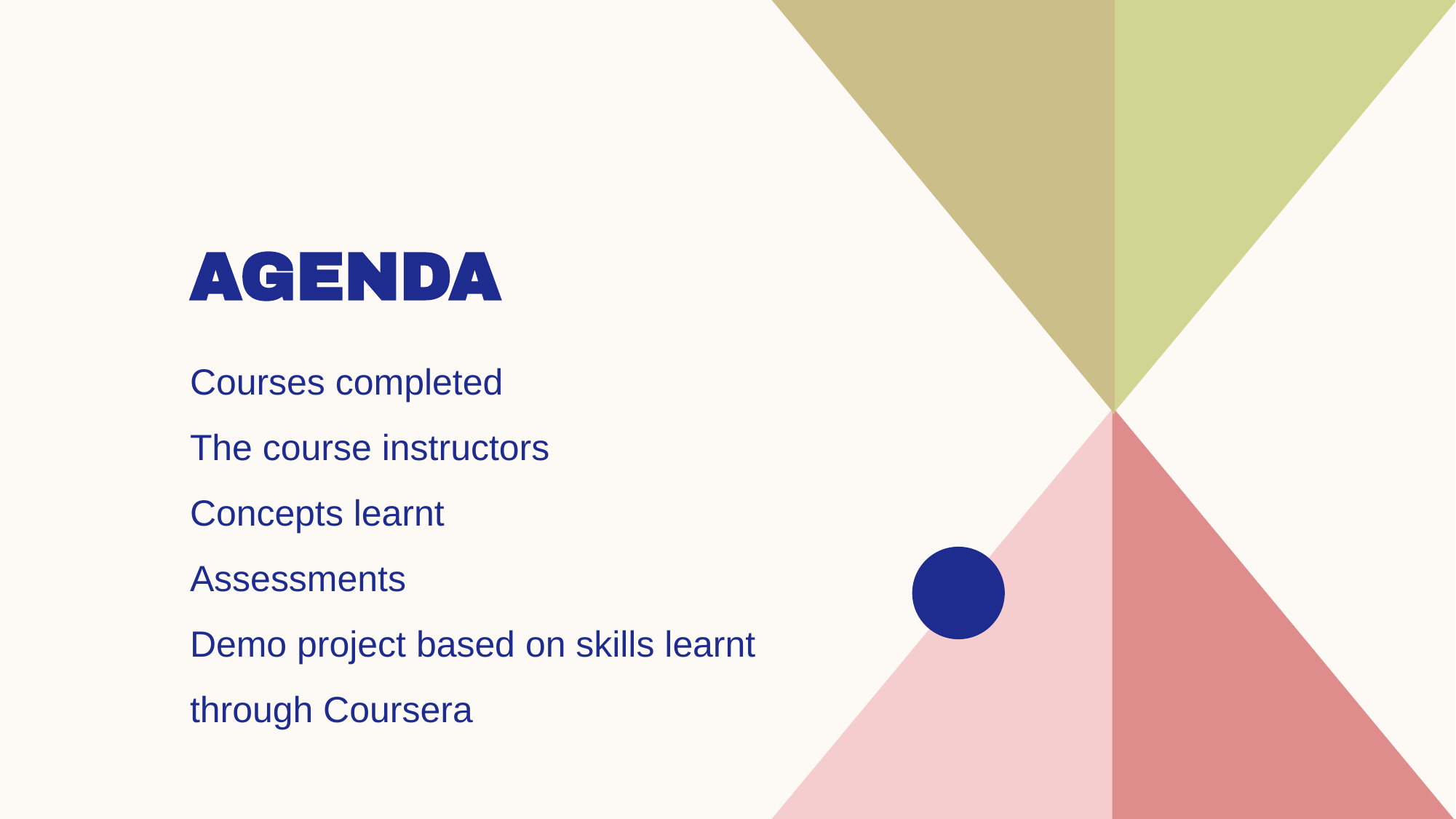

# AGENDA
Courses completed
The course instructors
​Concepts learnt
Assessments
​Demo project based on skills learnt through Coursera